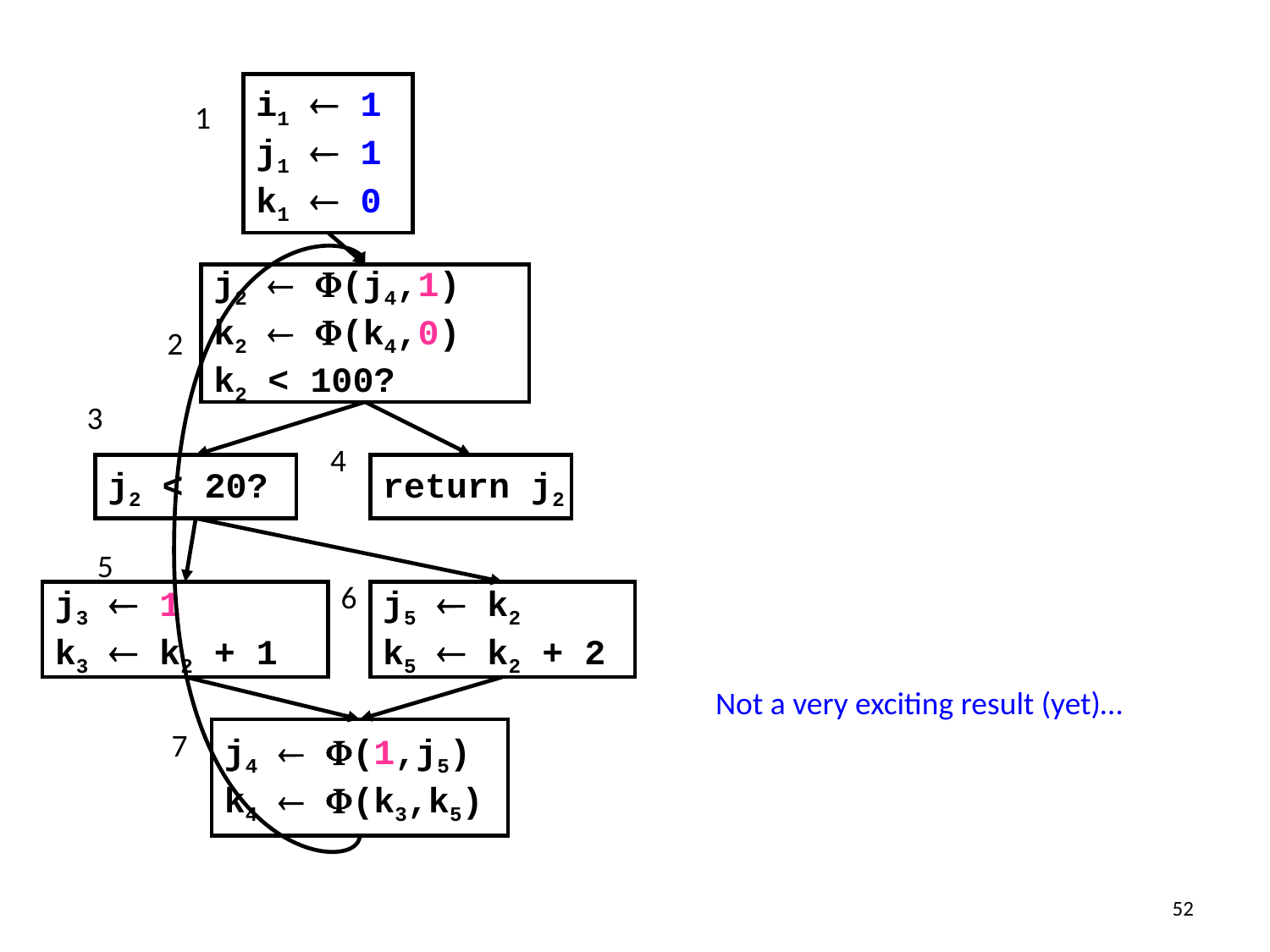

i1 ← 1
j1 ← 1
k1 ← 0
1
j2 ← Φ(j4,1)
k2 ← Φ(k4,0)
k2 < 100?
2
3
4
j2 < 20?
return j2
5
6
j3 ← 1
k3 ← k2 + 1
j5 ← k2
k5 ← k2 + 2
Not a very exciting result (yet)…
7
j4 ← Φ(1,j5)
k4 ← Φ(k3,k5)
52